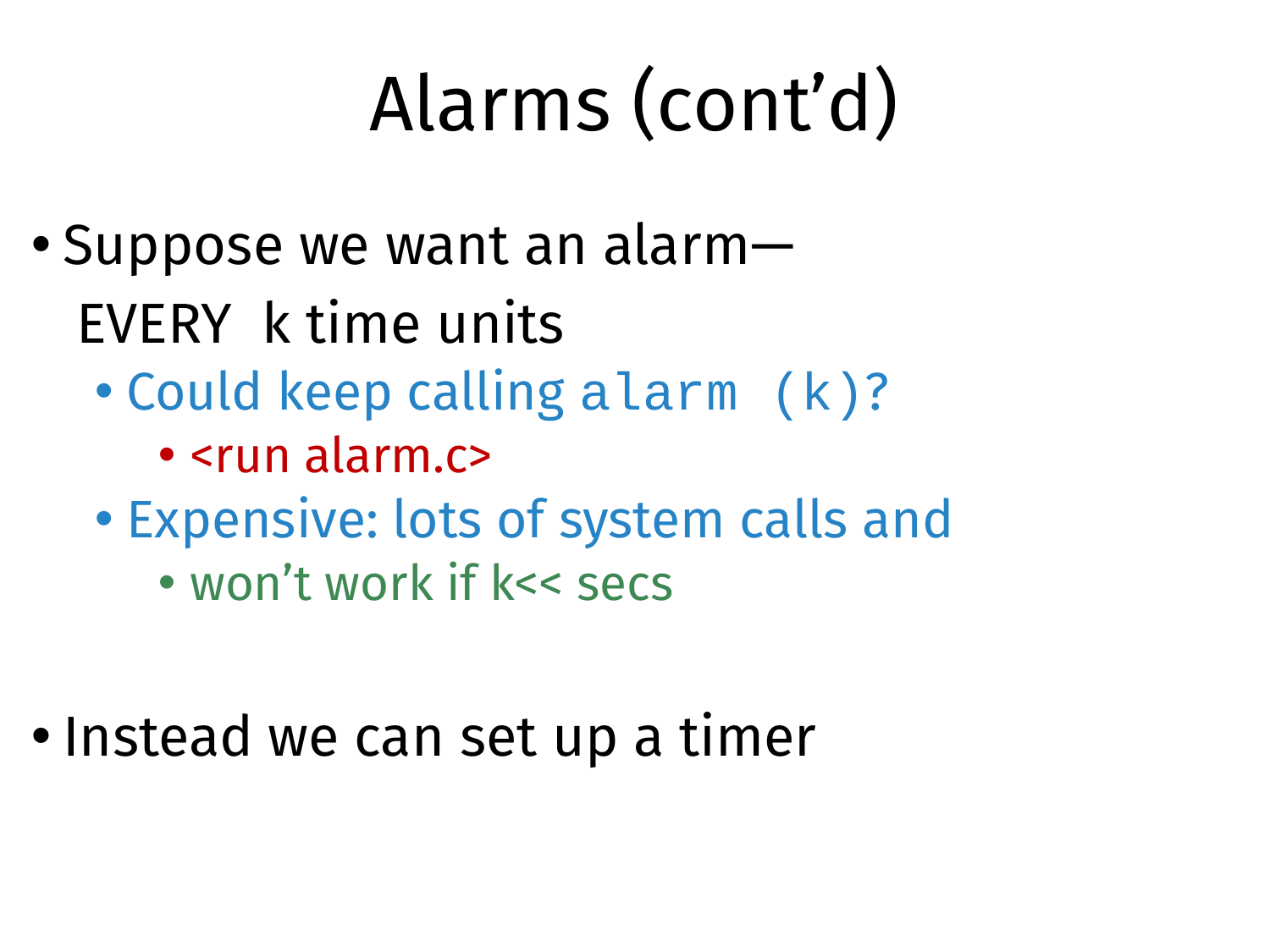

# Alarms (cont’d)
Suppose we want an alarm—
   EVERY  k time units
Could keep calling alarm (k)?
<run alarm.c>
Expensive: lots of system calls and
won’t work if k<< secs

Instead we can set up a timer